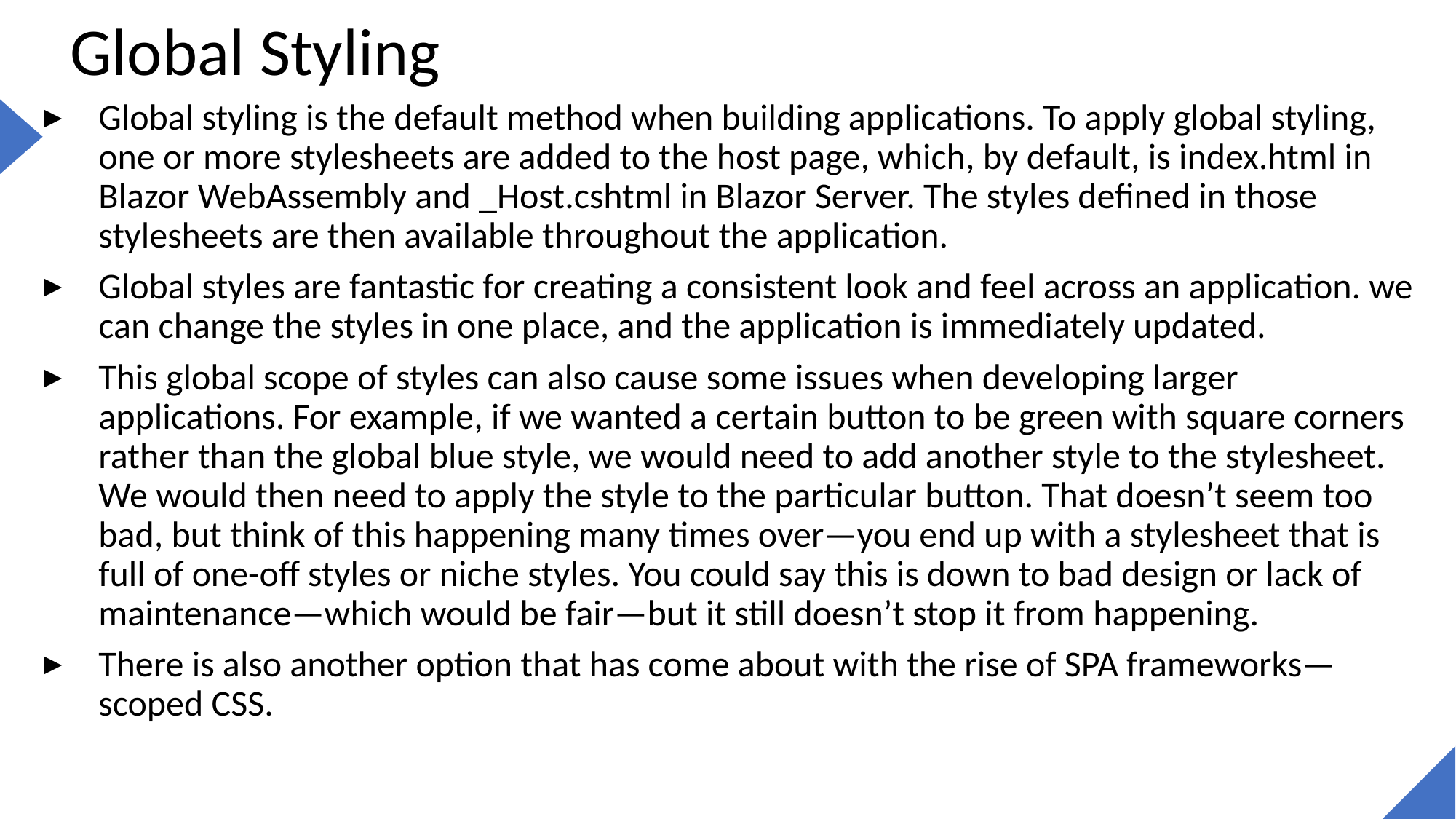

# Global Styling
Global styling is the default method when building applications. To apply global styling, one or more stylesheets are added to the host page, which, by default, is index.html in Blazor WebAssembly and _Host.cshtml in Blazor Server. The styles defined in those stylesheets are then available throughout the application.
Global styles are fantastic for creating a consistent look and feel across an application. we can change the styles in one place, and the application is immediately updated.
This global scope of styles can also cause some issues when developing larger applications. For example, if we wanted a certain button to be green with square corners rather than the global blue style, we would need to add another style to the stylesheet. We would then need to apply the style to the particular button. That doesn’t seem too bad, but think of this happening many times over—you end up with a stylesheet that is full of one-off styles or niche styles. You could say this is down to bad design or lack of maintenance—which would be fair—but it still doesn’t stop it from happening.
There is also another option that has come about with the rise of SPA frameworks— scoped CSS.